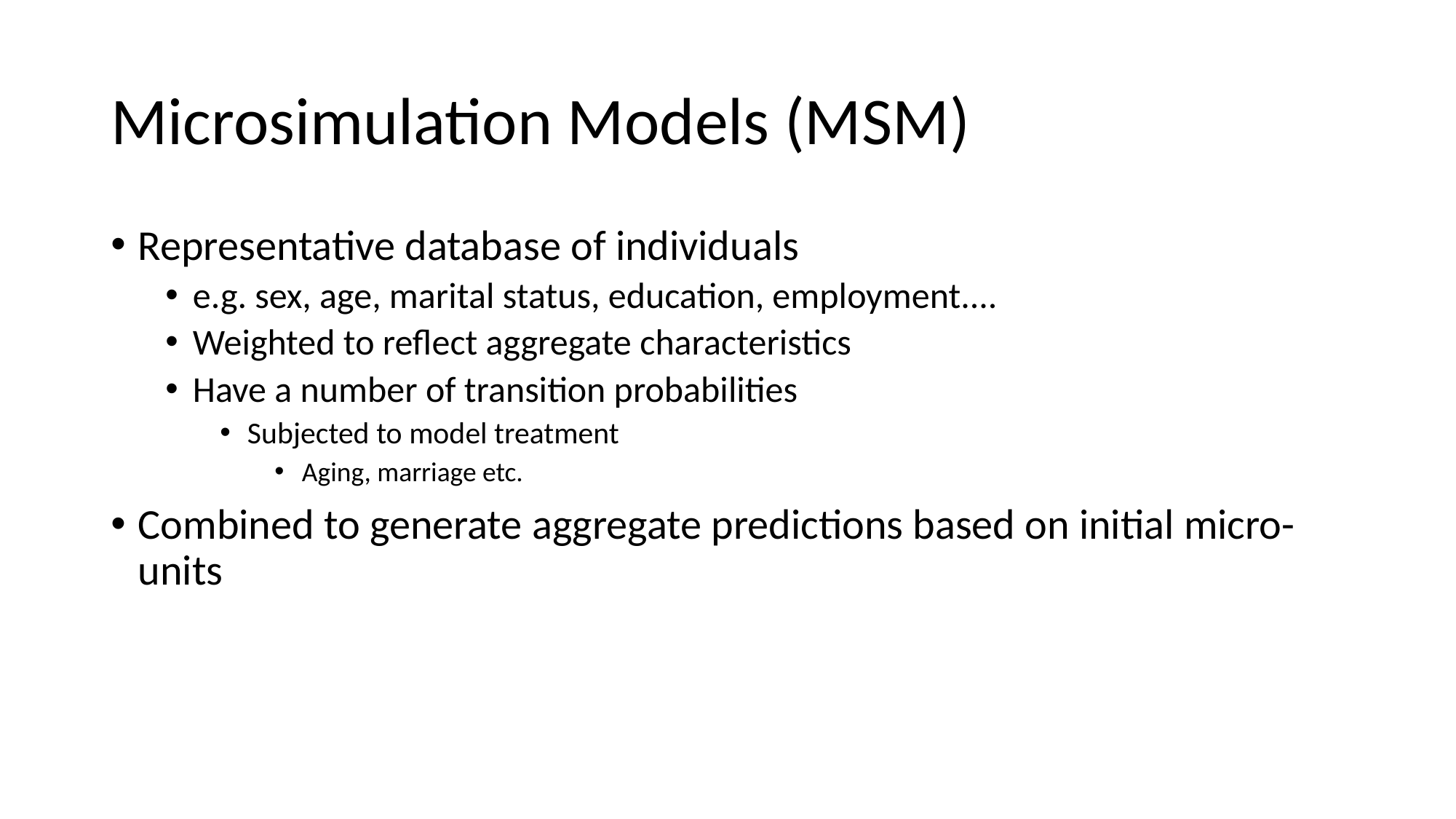

# Microsimulation Models (MSM)
Representative database of individuals
e.g. sex, age, marital status, education, employment....
Weighted to reflect aggregate characteristics
Have a number of transition probabilities
Subjected to model treatment
Aging, marriage etc.
Combined to generate aggregate predictions based on initial micro-units